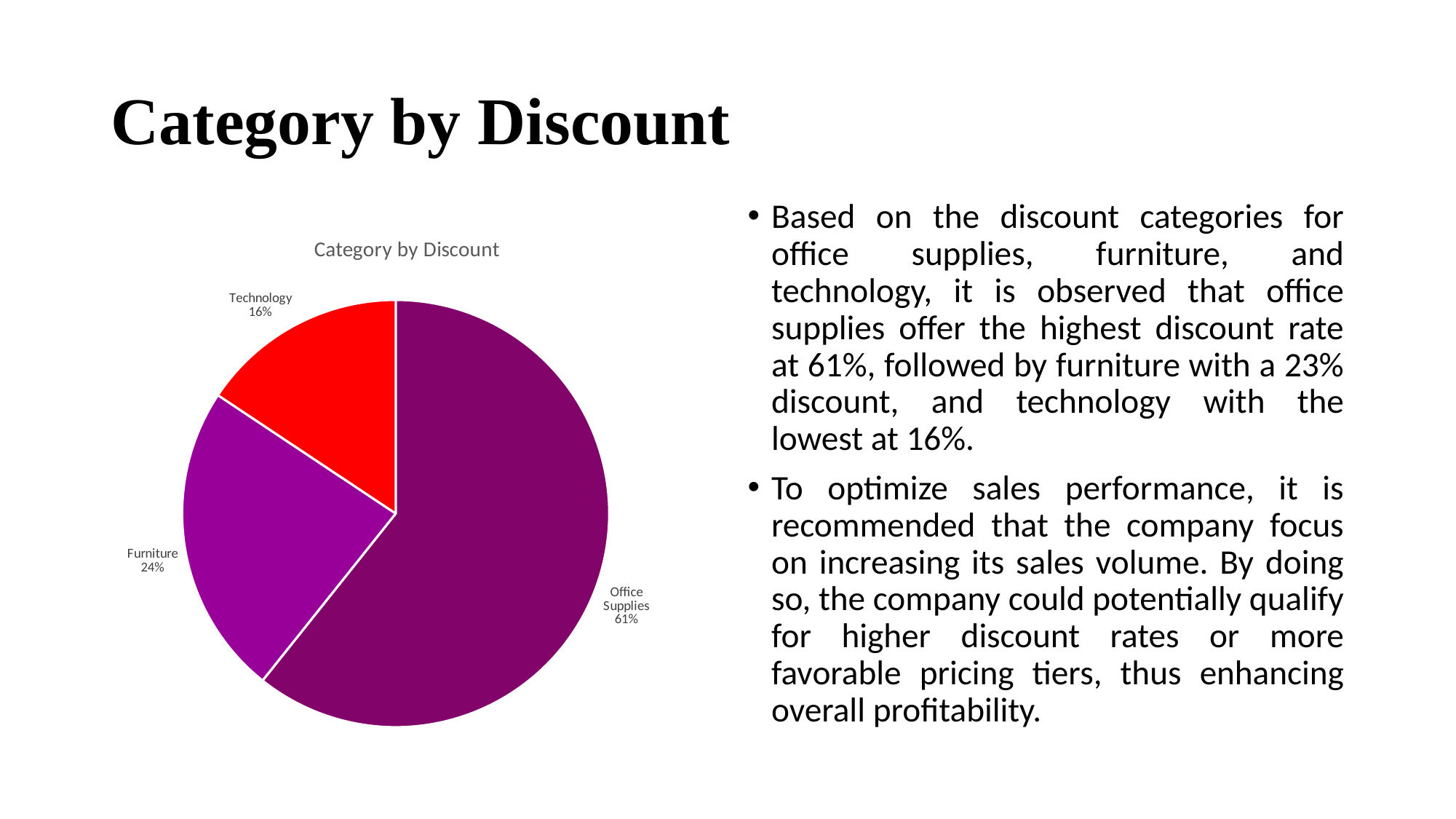

# Category by Discount
Based on the discount categories for office supplies, furniture, and technology, it is observed that office supplies offer the highest discount rate at 61%, followed by furniture with a 23% discount, and technology with the lowest at 16%.
To optimize sales performance, it is recommended that the company focus on increasing its sales volume. By doing so, the company could potentially qualify for higher discount rates or more favorable pricing tiers, thus enhancing overall profitability.

### Chart: Category by Discount

| Category | Total |
|---|---|
| Office Supplies | 947.8000000000383 |
| Furniture | 368.889999999998 |
| Technology | 244.39999999999668 |